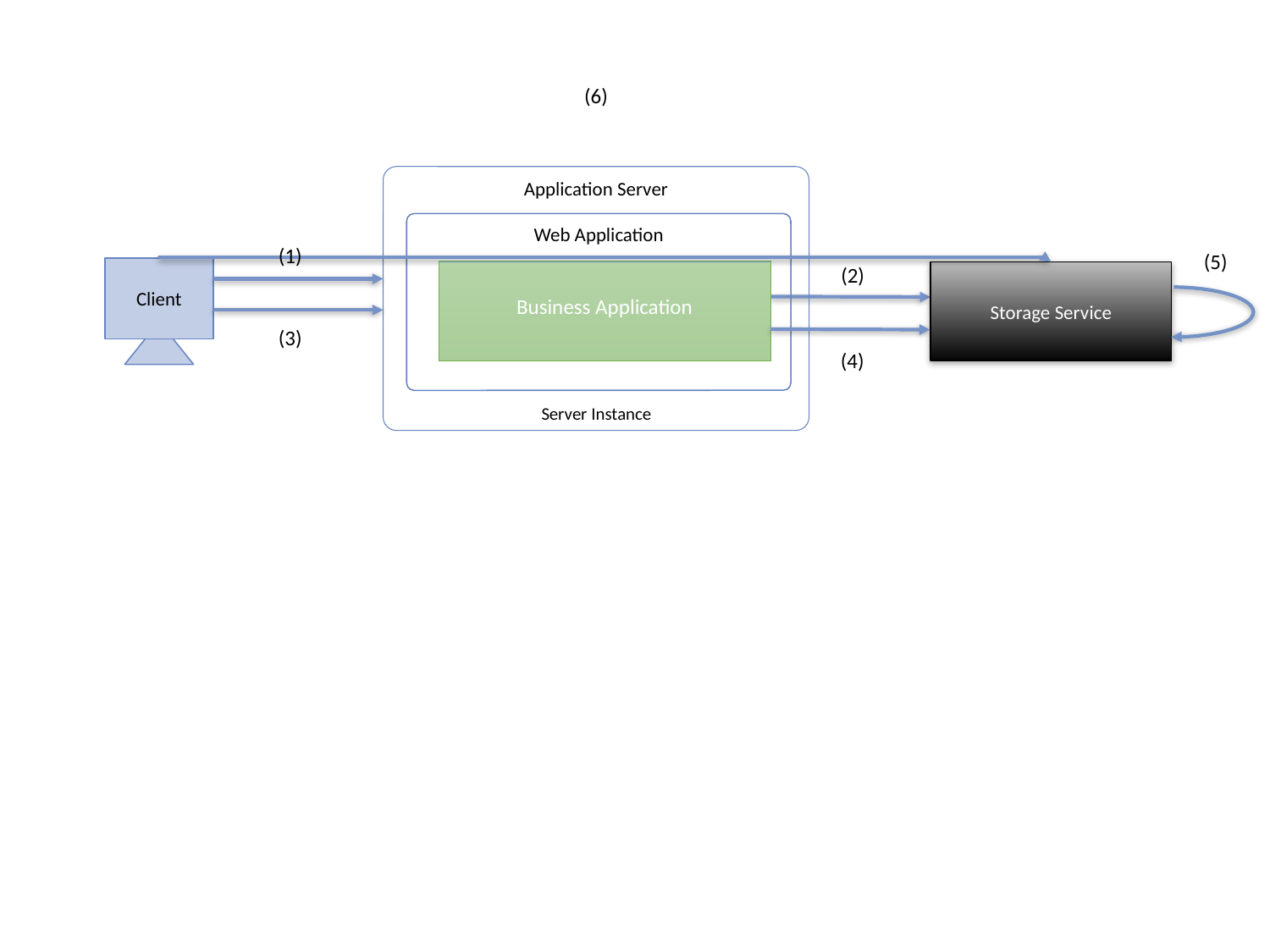

(6)
Application Server
Web Application
(1)
(5)
(2)
Client

Business Application
Storage Service

(3)
(4)
Server Instance